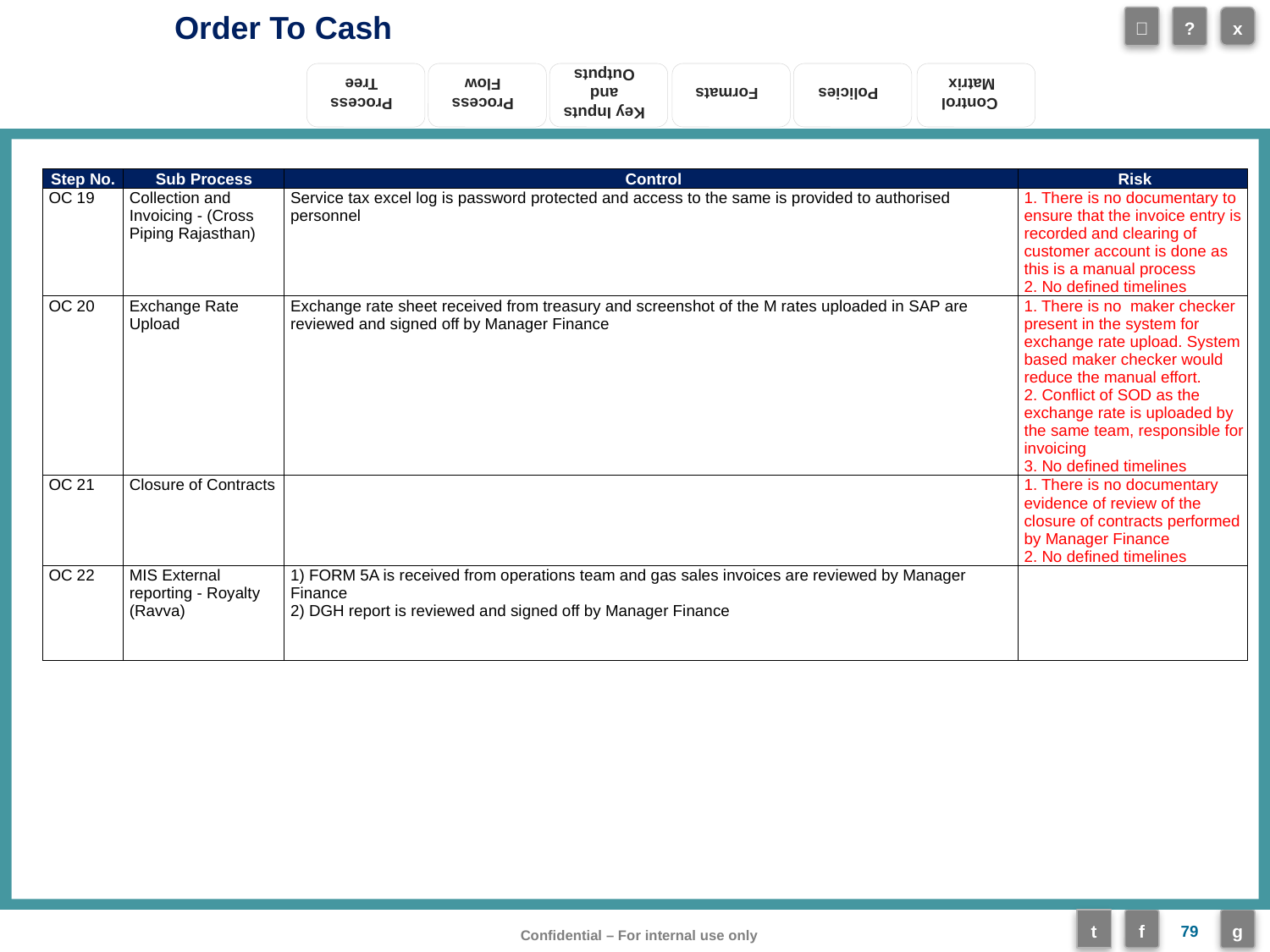

| Step No. | Sub Process | Control | Risk |
| --- | --- | --- | --- |
| OC 19 | Collection and Invoicing - (Cross Piping Rajasthan) | Service tax excel log is password protected and access to the same is provided to authorised personnel | 1. There is no documentary to ensure that the invoice entry is recorded and clearing of customer account is done as this is a manual process 2. No defined timelines |
| OC 20 | Exchange Rate Upload | Exchange rate sheet received from treasury and screenshot of the M rates uploaded in SAP are reviewed and signed off by Manager Finance | 1. There is no maker checker present in the system for exchange rate upload. System based maker checker would reduce the manual effort. 2. Conflict of SOD as the exchange rate is uploaded by the same team, responsible for invoicing 3. No defined timelines |
| OC 21 | Closure of Contracts |  | 1. There is no documentary evidence of review of the closure of contracts performed by Manager Finance 2. No defined timelines |
| OC 22 | MIS External reporting - Royalty (Ravva) | 1) FORM 5A is received from operations team and gas sales invoices are reviewed by Manager Finance 2) DGH report is reviewed and signed off by Manager Finance |  |
79